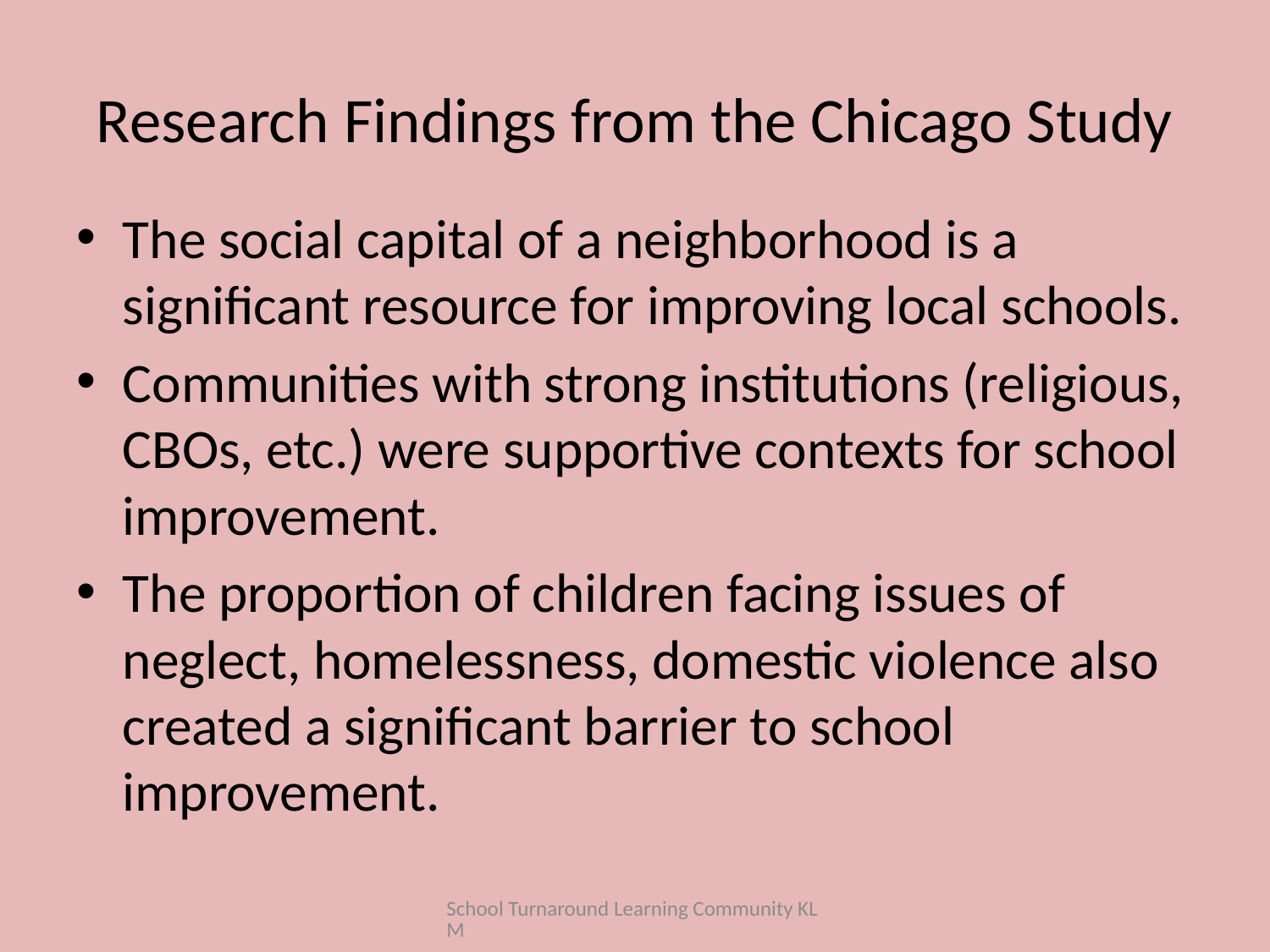

# Research Findings from the Chicago Study
The social capital of a neighborhood is a significant resource for improving local schools.
Communities with strong institutions (religious, CBOs, etc.) were supportive contexts for school improvement.
The proportion of children facing issues of neglect, homelessness, domestic violence also created a significant barrier to school improvement.
School Turnaround Learning Community KLM